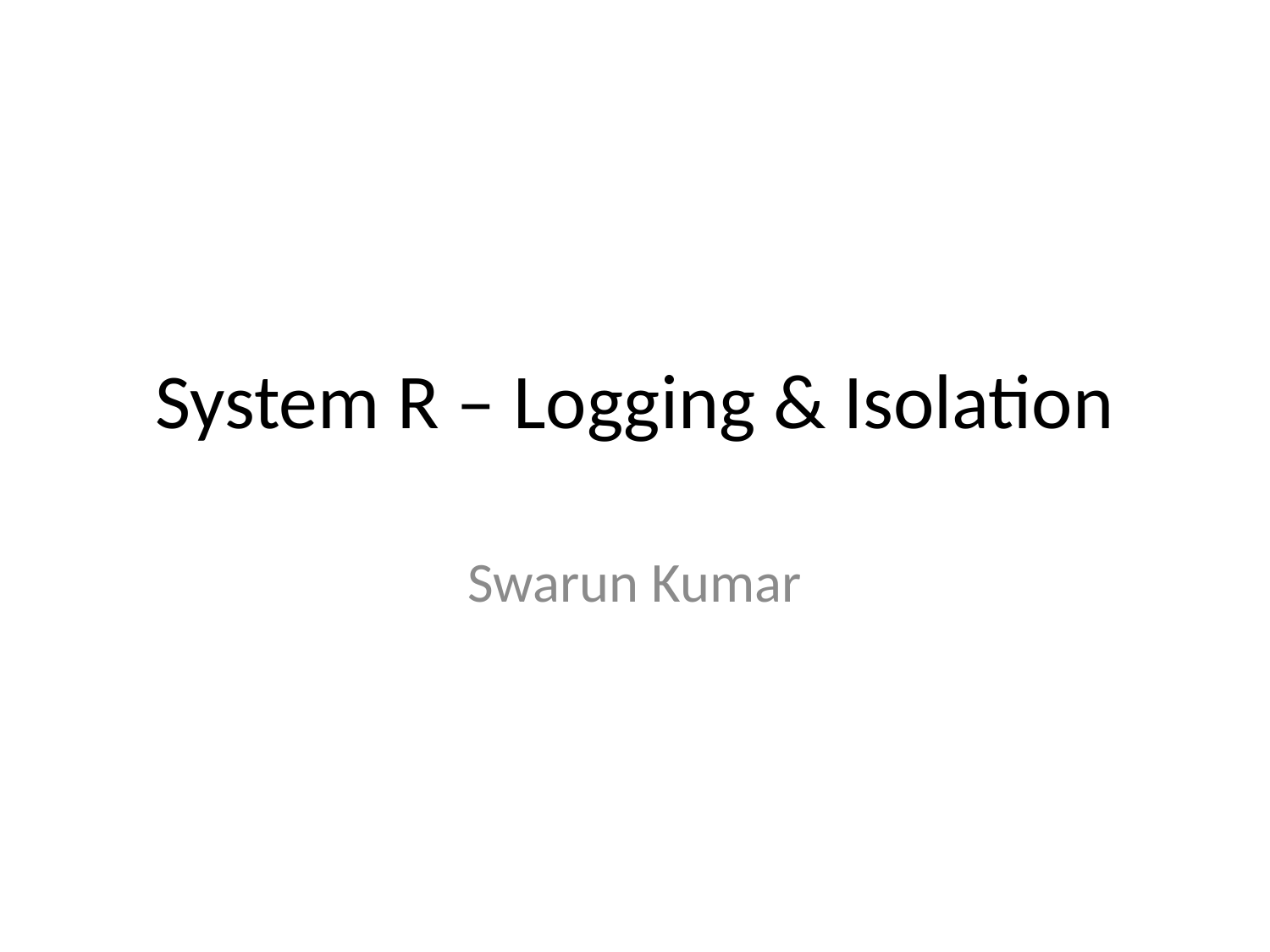

System R – Logging & Isolation
Swarun Kumar